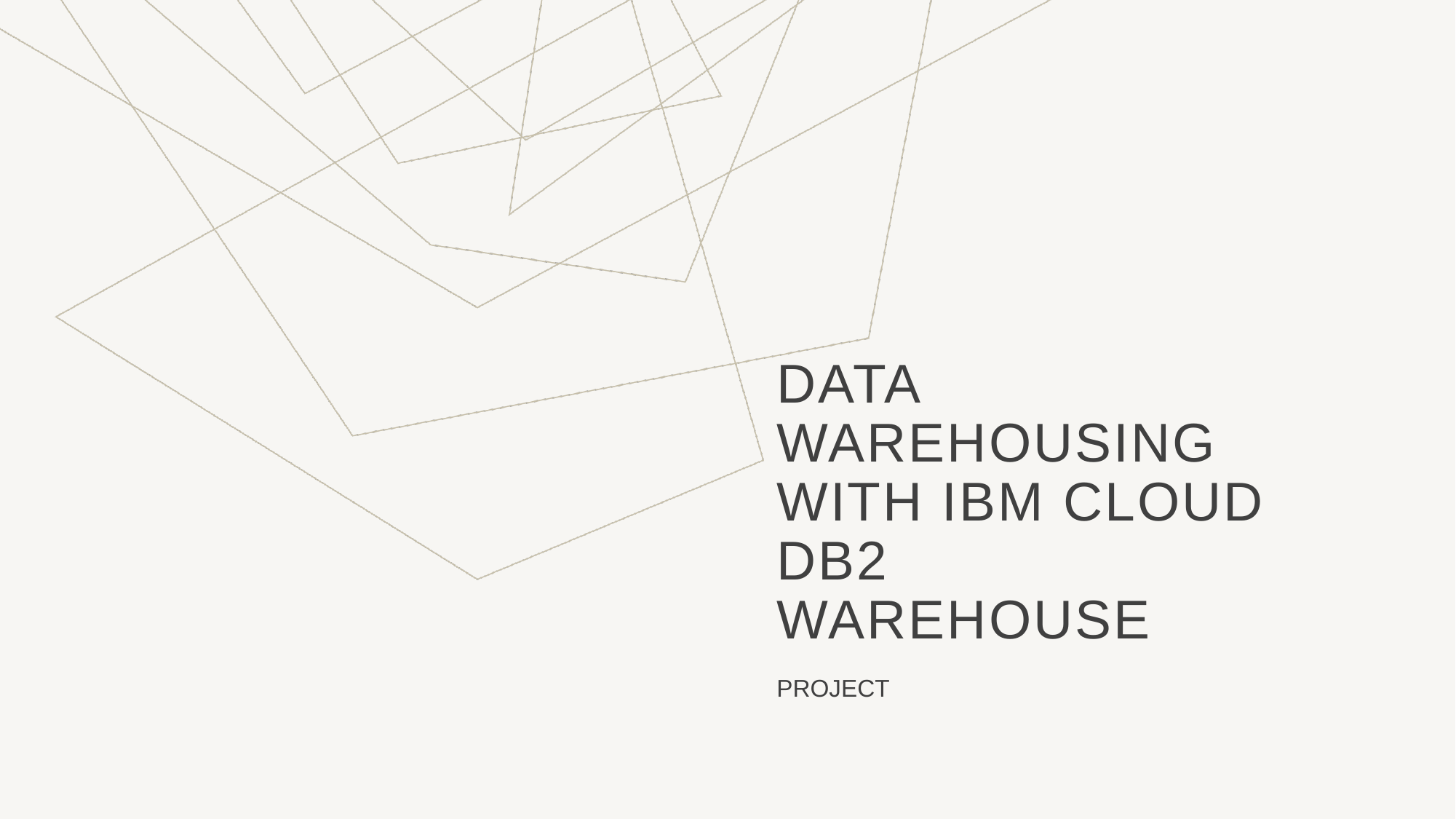

# Data WAREHOUSING WITH IBM CLOUD Db2 WAREHOUSE
PROJECT